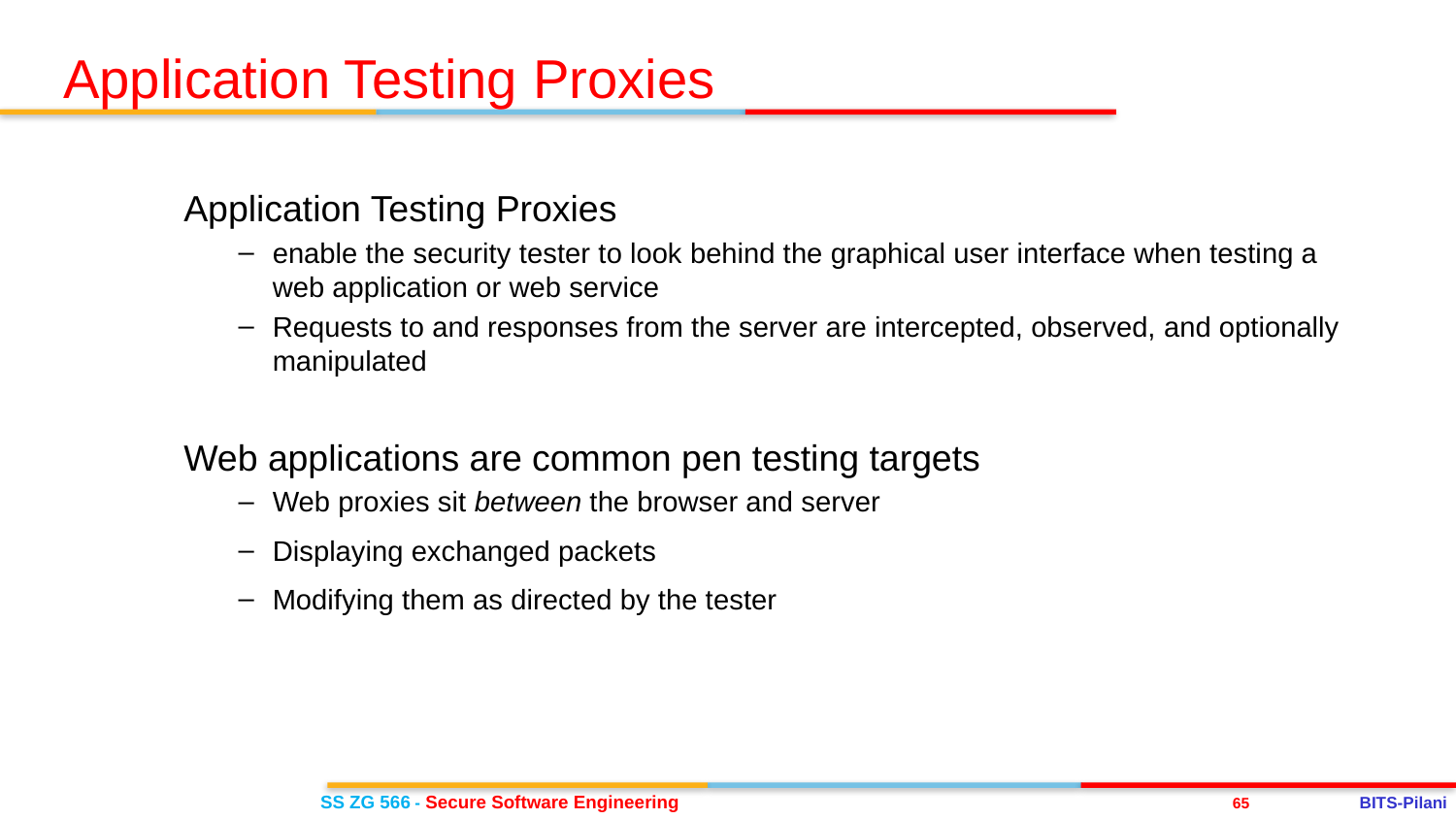

Application Testing Proxies
Application Testing Proxies
enable the security tester to look behind the graphical user interface when testing a web application or web service
Requests to and responses from the server are intercepted, observed, and optionally manipulated

Web applications are common pen testing targets
Web proxies sit between the browser and server
Displaying exchanged packets
Modifying them as directed by the tester